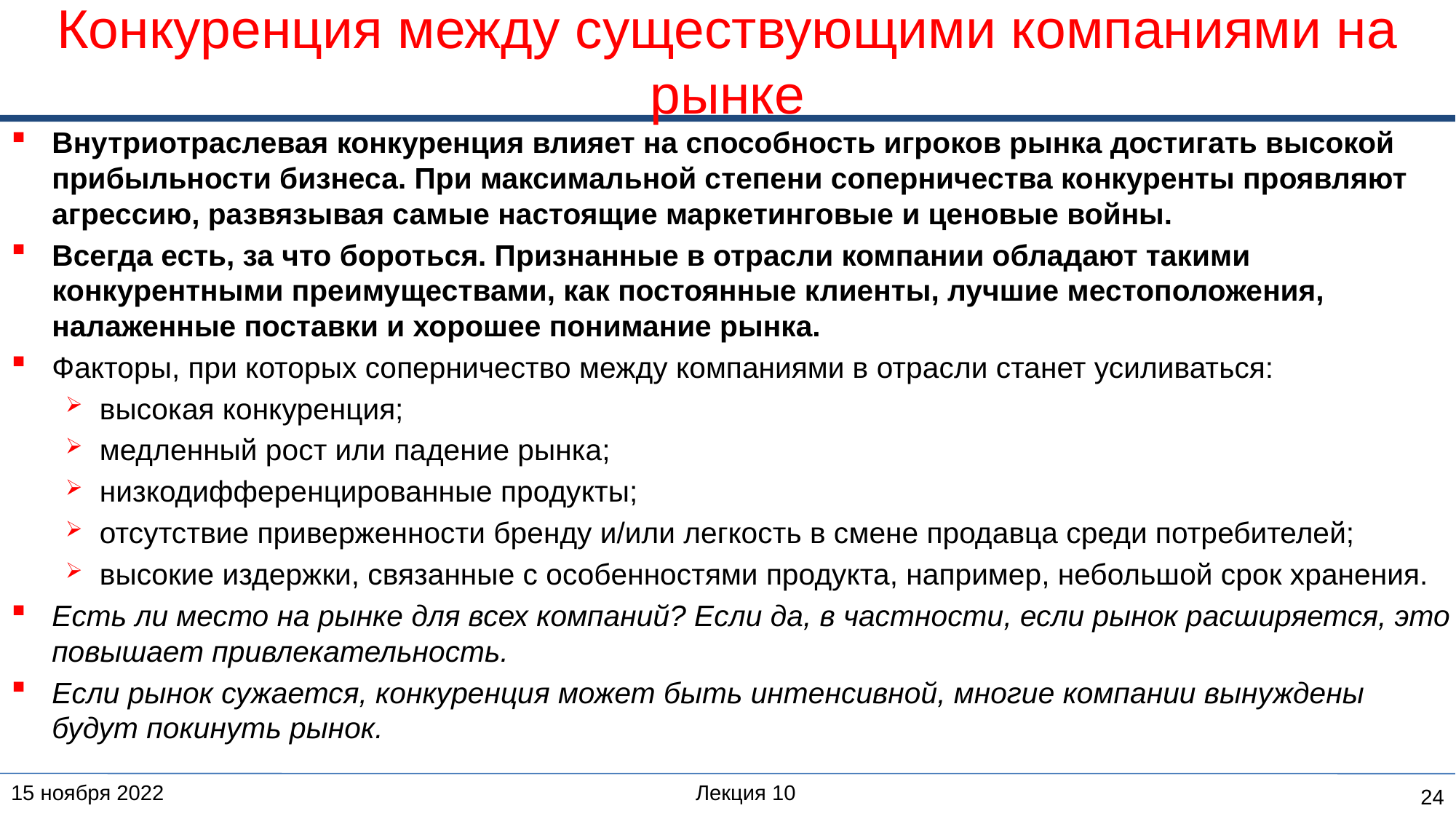

# Конкуренция между существующими компаниями на рынке
Внутриотраслевая конкуренция влияет на способность игроков рынка достигать высокой прибыльности бизнеса. При максимальной степени соперничества конкуренты проявляют агрессию, развязывая самые настоящие маркетинговые и ценовые войны.
Всегда есть, за что бороться. Признанные в отрасли компании обладают такими конкурентными преимуществами, как постоянные клиенты, лучшие местоположения, налаженные поставки и хорошее понимание рынка.
Факторы, при которых соперничество между компаниями в отрасли станет усиливаться:
высокая конкуренция;
медленный рост или падение рынка;
низкодифференцированные продукты;
отсутствие приверженности бренду и/или легкость в смене продавца среди потребителей;
высокие издержки, связанные с особенностями продукта, например, небольшой срок хранения.
Есть ли место на рынке для всех компаний? Если да, в частности, если рынок расширяется, это повышает привлекательность.
Если рынок сужается, конкуренция может быть интенсивной, многие компании вынуждены будут покинуть рынок.

15 ноября 2022
Лекция 10
24